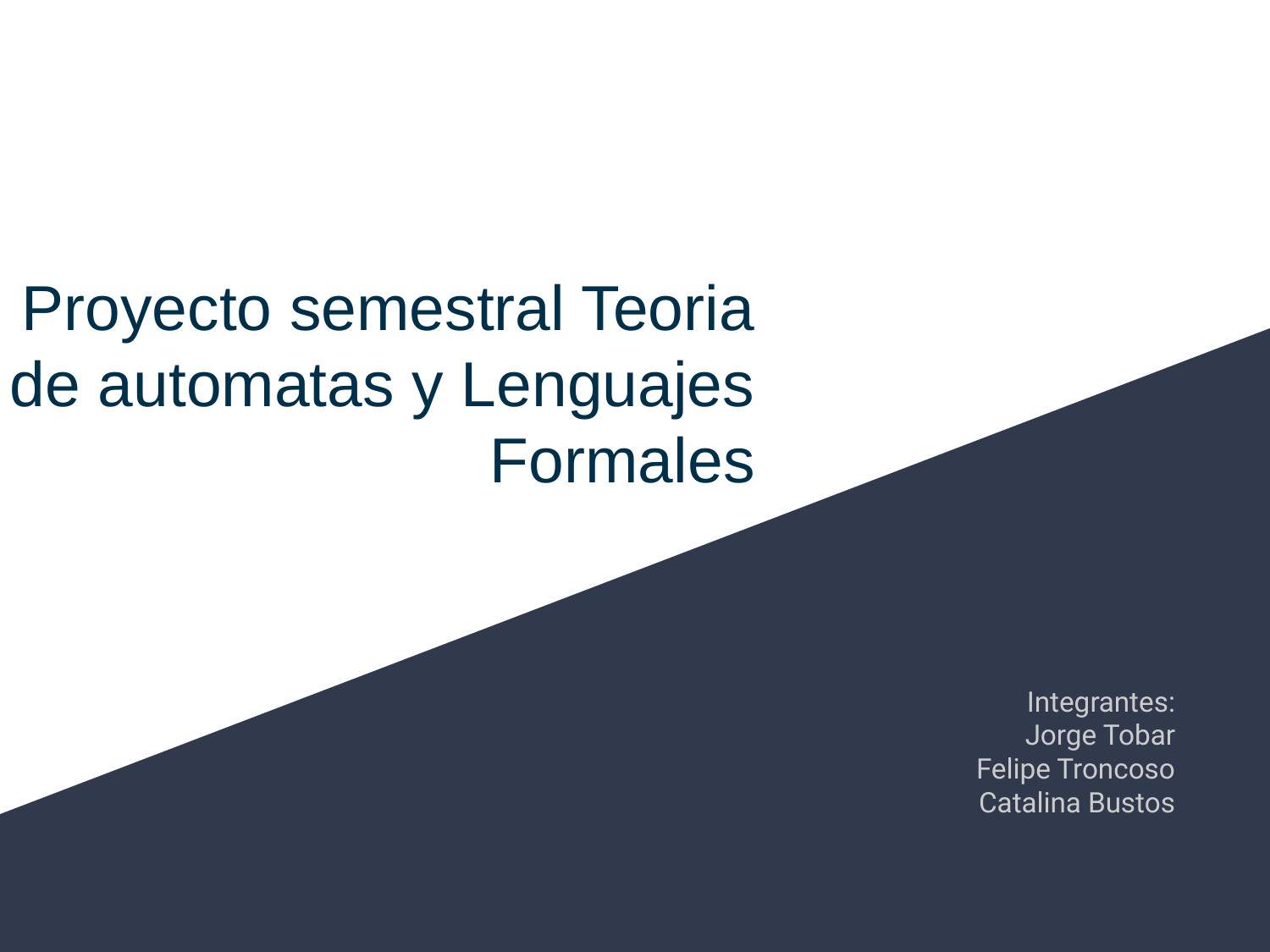

# Proyecto semestral Teoria de automatas y Lenguajes Formales
Integrantes:
Jorge Tobar
Felipe Troncoso
Catalina Bustos